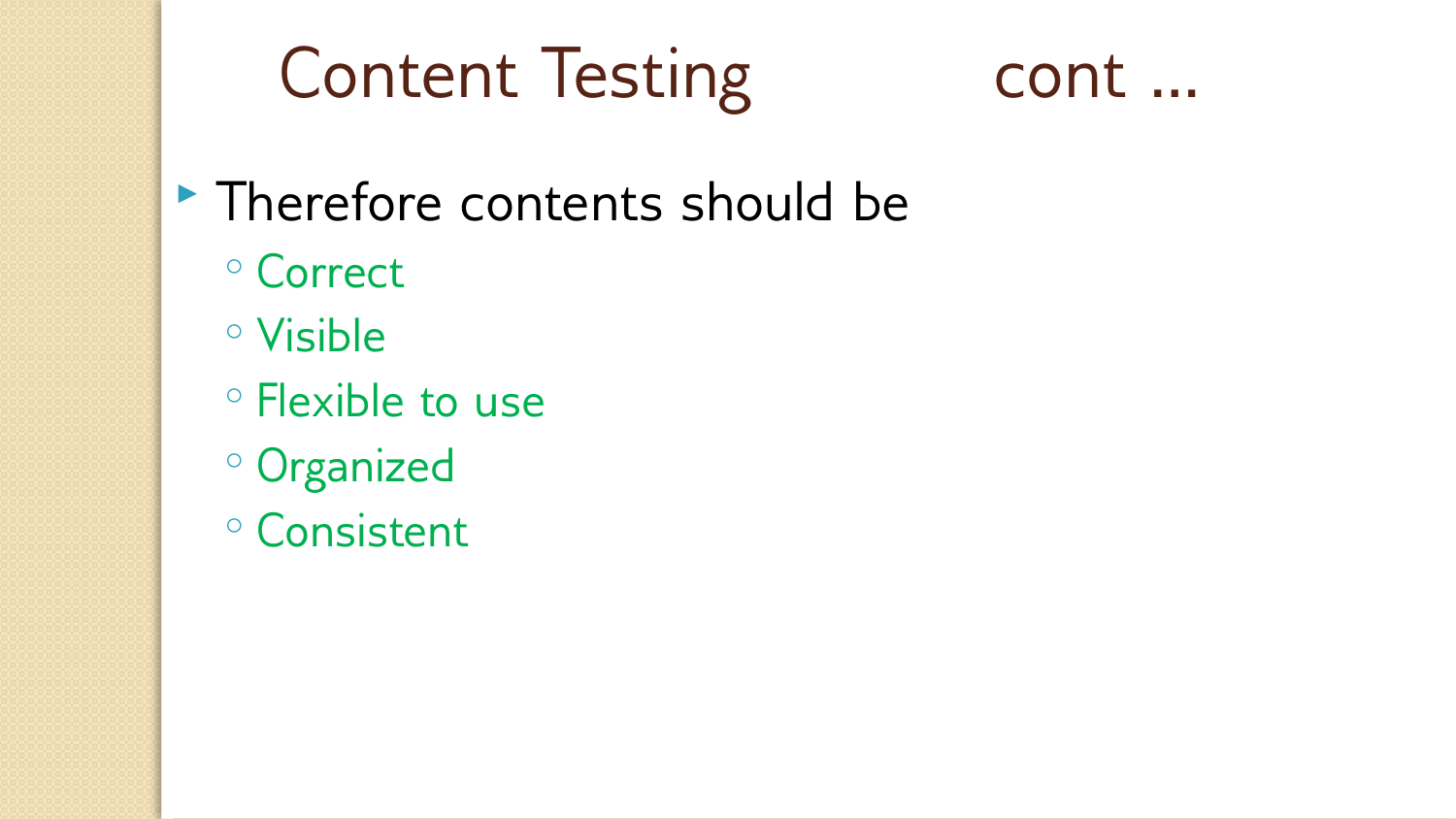

Content Testing           cont …
Therefore contents should be
Correct
Visible
Flexible to use
Organized
Consistent